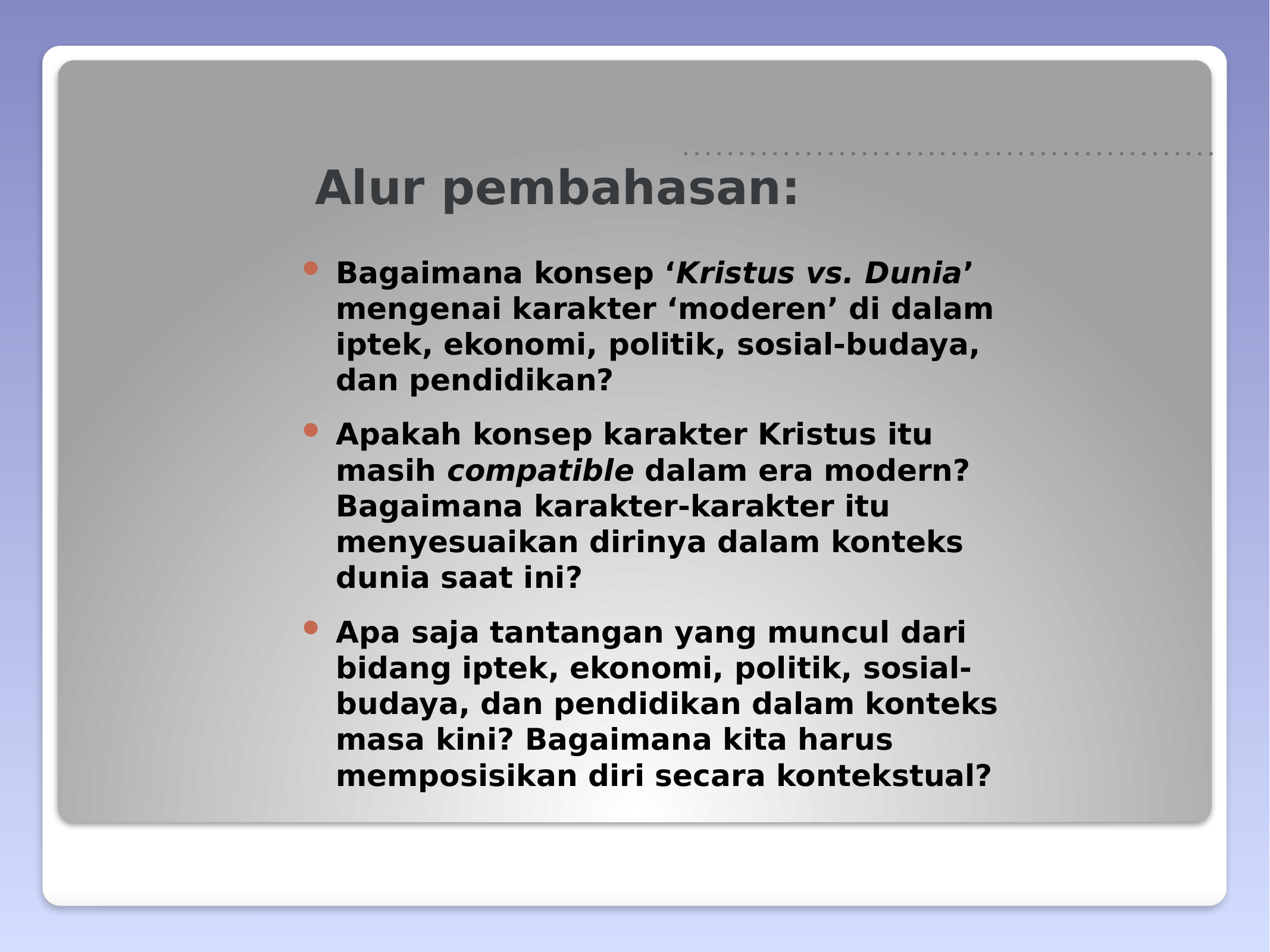

# Alur pembahasan:

Bagaimana konsep ‘Kristus vs. Dunia’ mengenai karakter ‘moderen’ di dalam iptek, ekonomi, politik, sosial-budaya, dan pendidikan?
Apakah konsep karakter Kristus itu masih compatible dalam era modern? Bagaimana karakter-karakter itu menyesuaikan dirinya dalam konteks dunia saat ini?
Apa saja tantangan yang muncul dari bidang iptek, ekonomi, politik, sosial-budaya, dan pendidikan dalam konteks masa kini? Bagaimana kita harus memposisikan diri secara kontekstual?